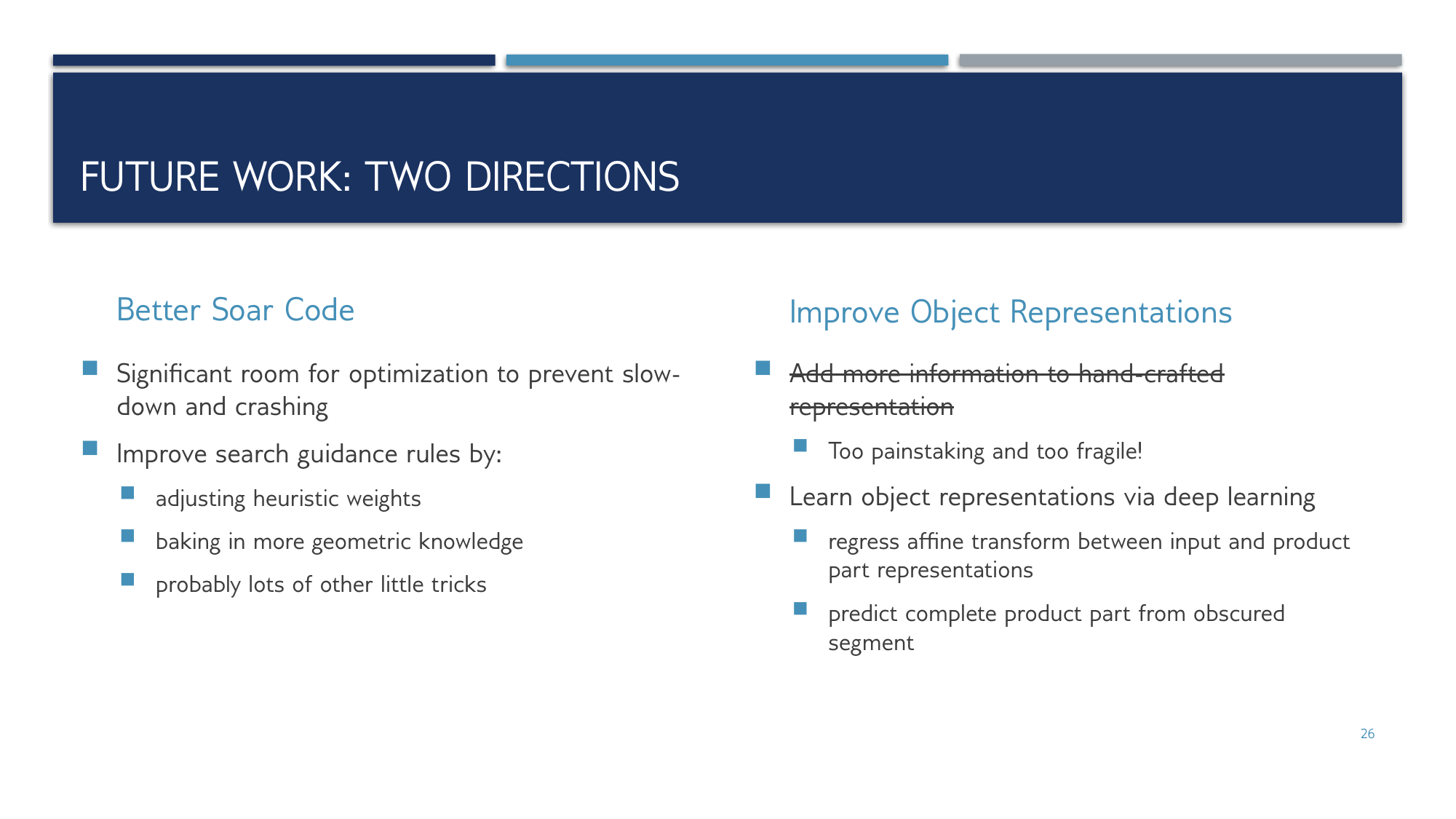

# Future Work: Two Directions
Better Soar Code
Improve Object Representations
Significant room for optimization to prevent slow-down and crashing
Improve search guidance rules by:
adjusting heuristic weights
baking in more geometric knowledge
probably lots of other little tricks

Add more information to hand-crafted representation
Too painstaking and too fragile!
Learn object representations via deep learning
regress affine transform between input and product part representations
predict complete product part from obscured segment
26